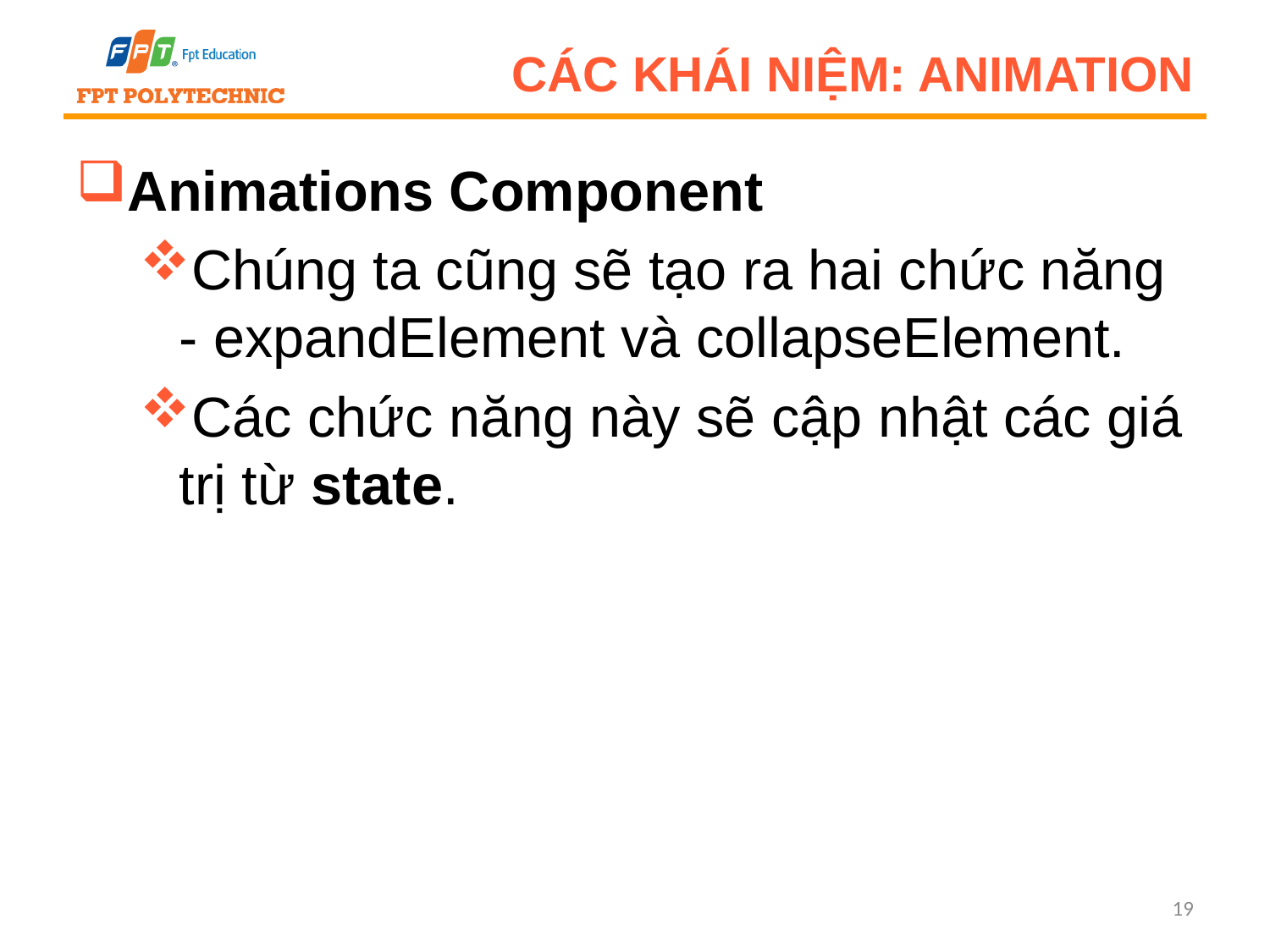

# Các khái niệm: Animation
Animations Component
Chúng ta cũng sẽ tạo ra hai chức năng - expandElement và collapseElement.
Các chức năng này sẽ cập nhật các giá trị từ state.
19